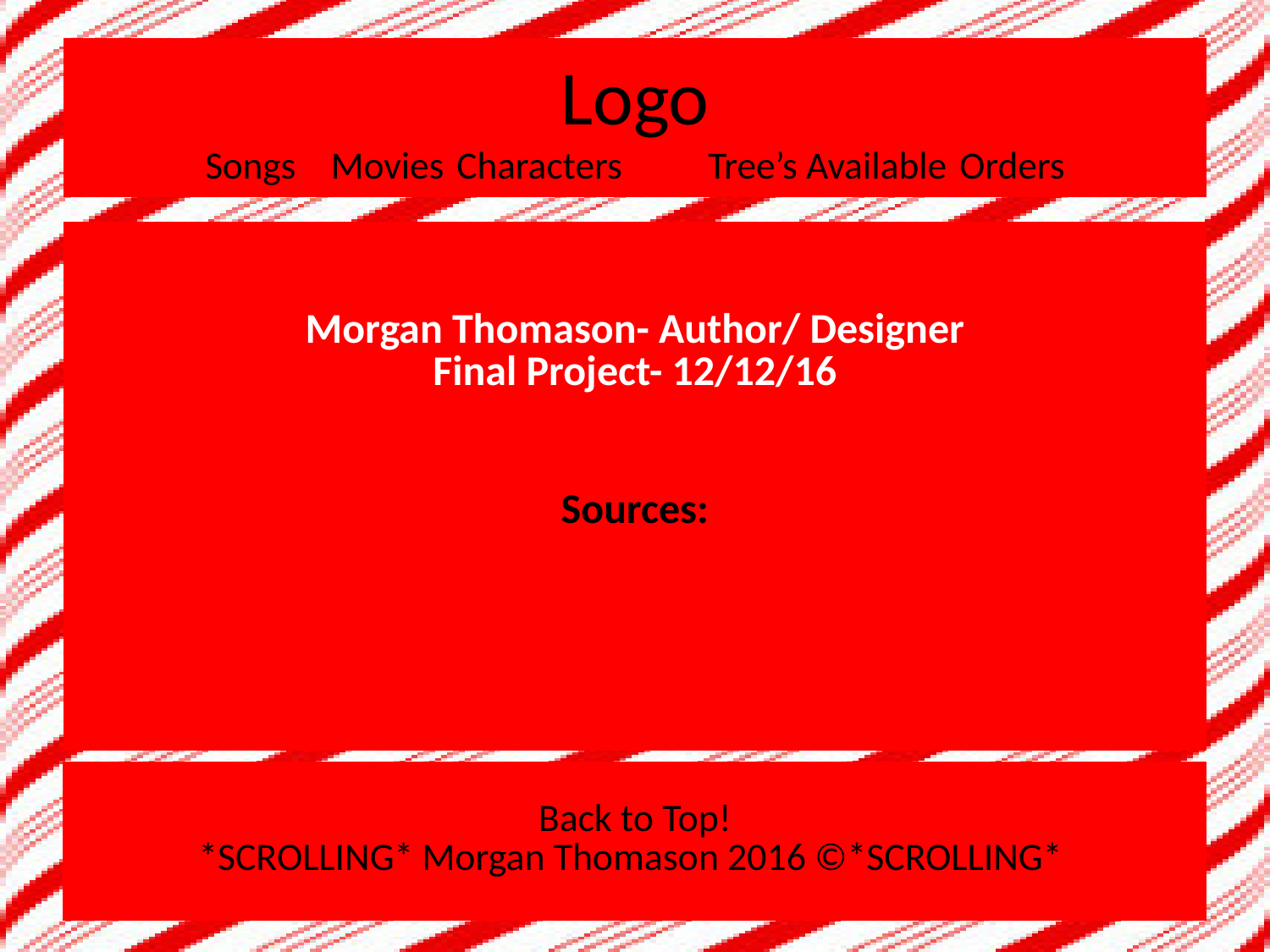

# Logo Songs		Movies		Characters	Tree’s Available	Orders
| Morgan Thomason- Author/ Designer Final Project- 12/12/16 |  |
| --- | --- |
| Sources: |  |
|  |  |
Back to Top!
*SCROLLING* Morgan Thomason 2016 ©*SCROLLING*